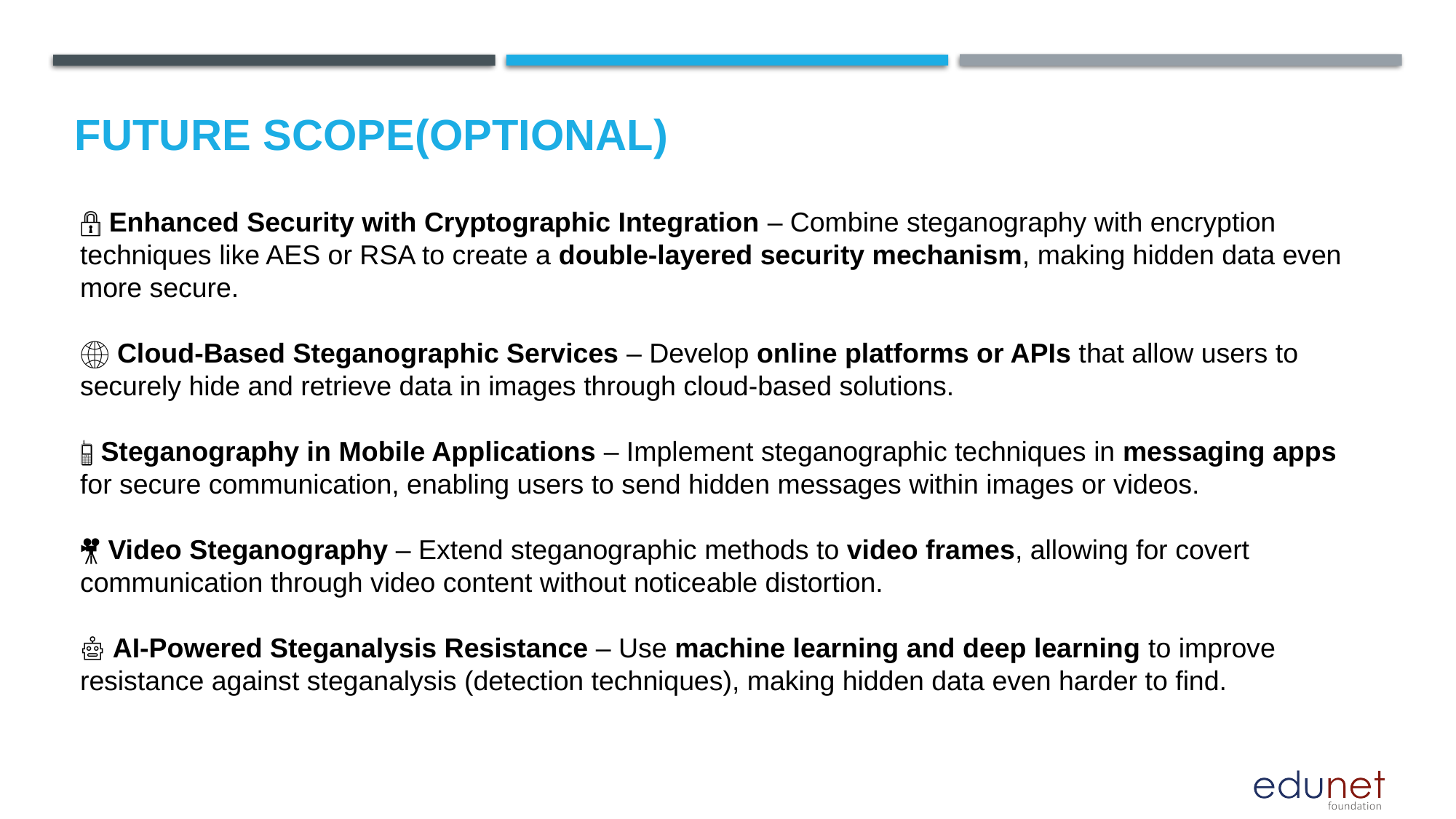

Future scope(optional)

🔒 Enhanced Security with Cryptographic Integration – Combine steganography with encryption techniques like AES or RSA to create a double-layered security mechanism, making hidden data even more secure.

🌐 Cloud-Based Steganographic Services – Develop online platforms or APIs that allow users to securely hide and retrieve data in images through cloud-based solutions.

📱 Steganography in Mobile Applications – Implement steganographic techniques in messaging apps for secure communication, enabling users to send hidden messages within images or videos.

🎥 Video Steganography – Extend steganographic methods to video frames, allowing for covert communication through video content without noticeable distortion.

🤖 AI-Powered Steganalysis Resistance – Use machine learning and deep learning to improve resistance against steganalysis (detection techniques), making hidden data even harder to find.